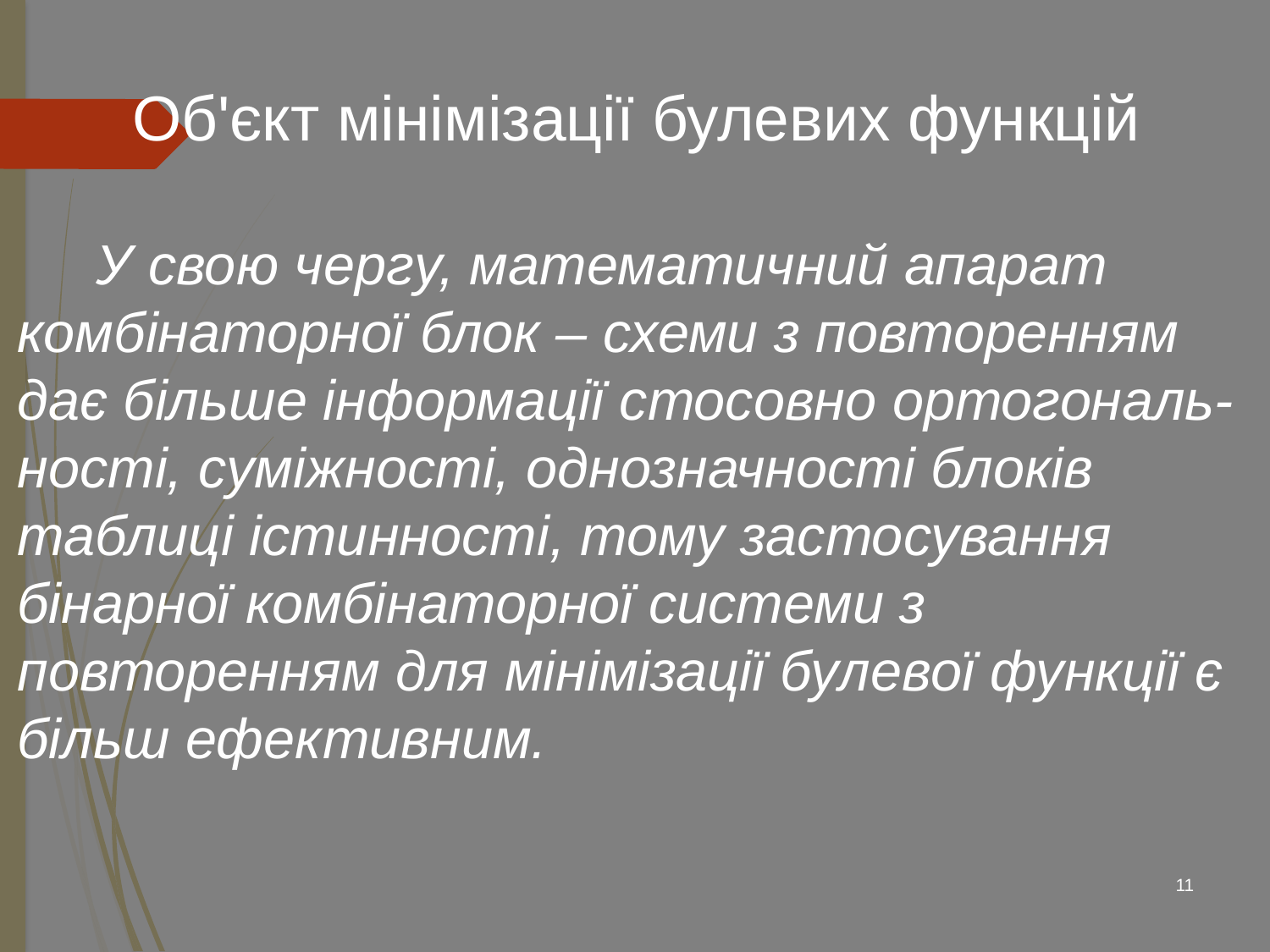

Об'єкт мінімізації булевих функцій
 	У свою чергу, математичний апарат комбінаторної блок – схеми з повторенням дає більше інформації стосовно ортогональ- ності, суміжності, однозначності блоків  таблиці істинності, тому застосування бінарної комбінаторної системи з повторенням для мінімізації булевої функції є більш ефективним.
11